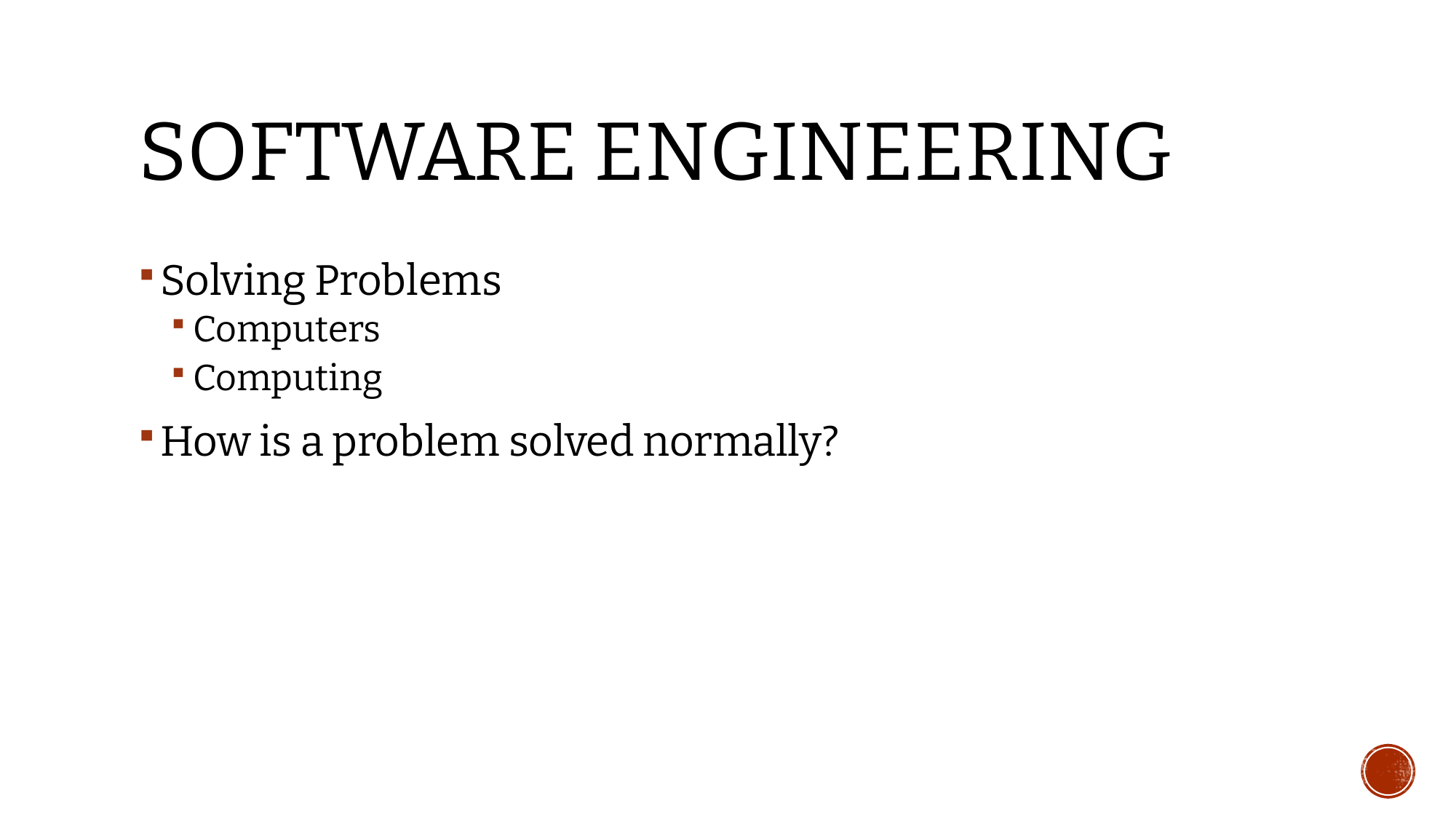

# Software Engineering
Solving Problems
Computers
Computing
How is a problem solved normally?